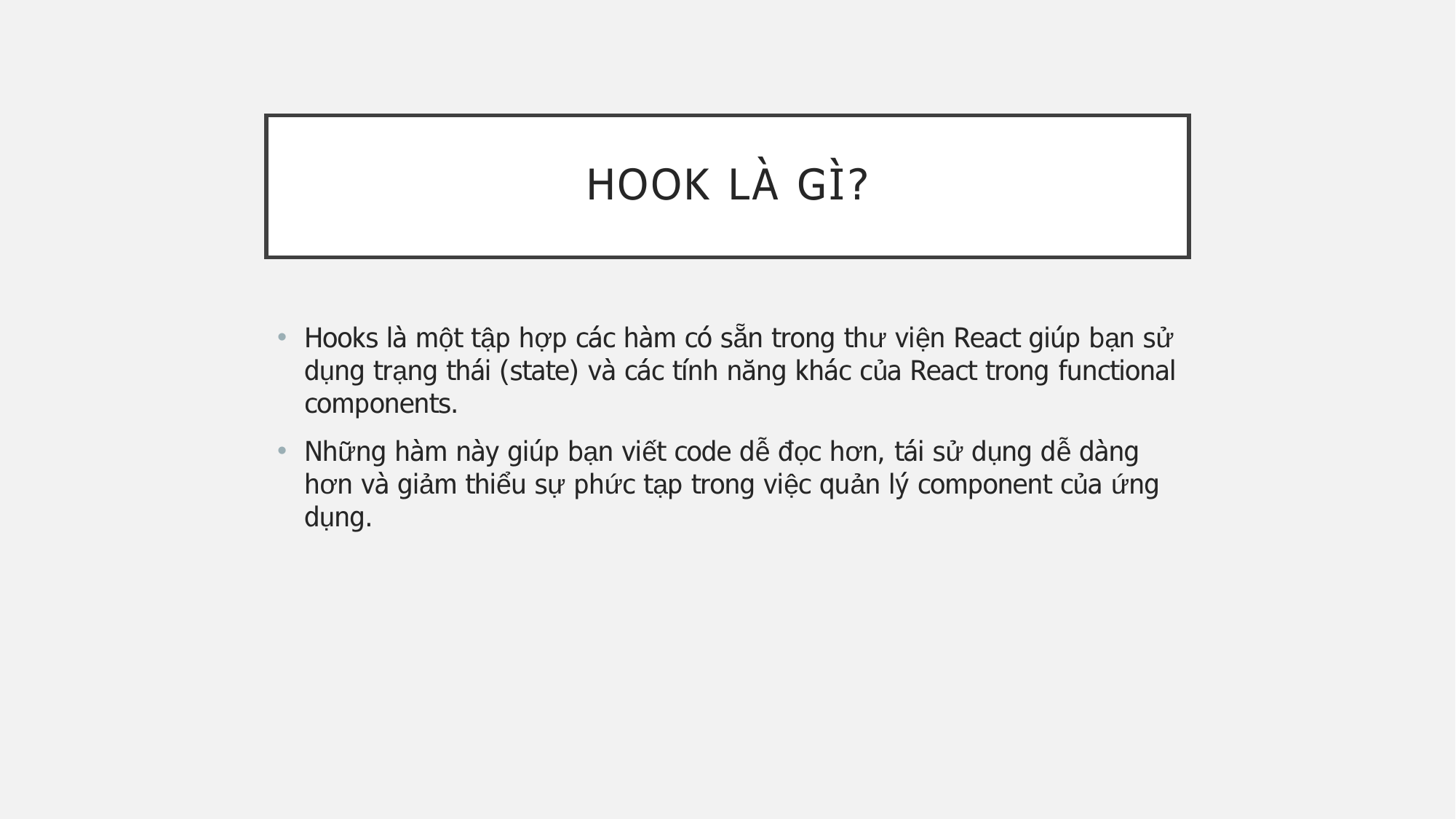

# Hook là gì?
Hooks là một tập hợp các hàm có sẵn trong thư viện React giúp bạn sử dụng trạng thái (state) và các tính năng khác của React trong functional components.
Những hàm này giúp bạn viết code dễ đọc hơn, tái sử dụng dễ dàng hơn và giảm thiểu sự phức tạp trong việc quản lý component của ứng dụng.